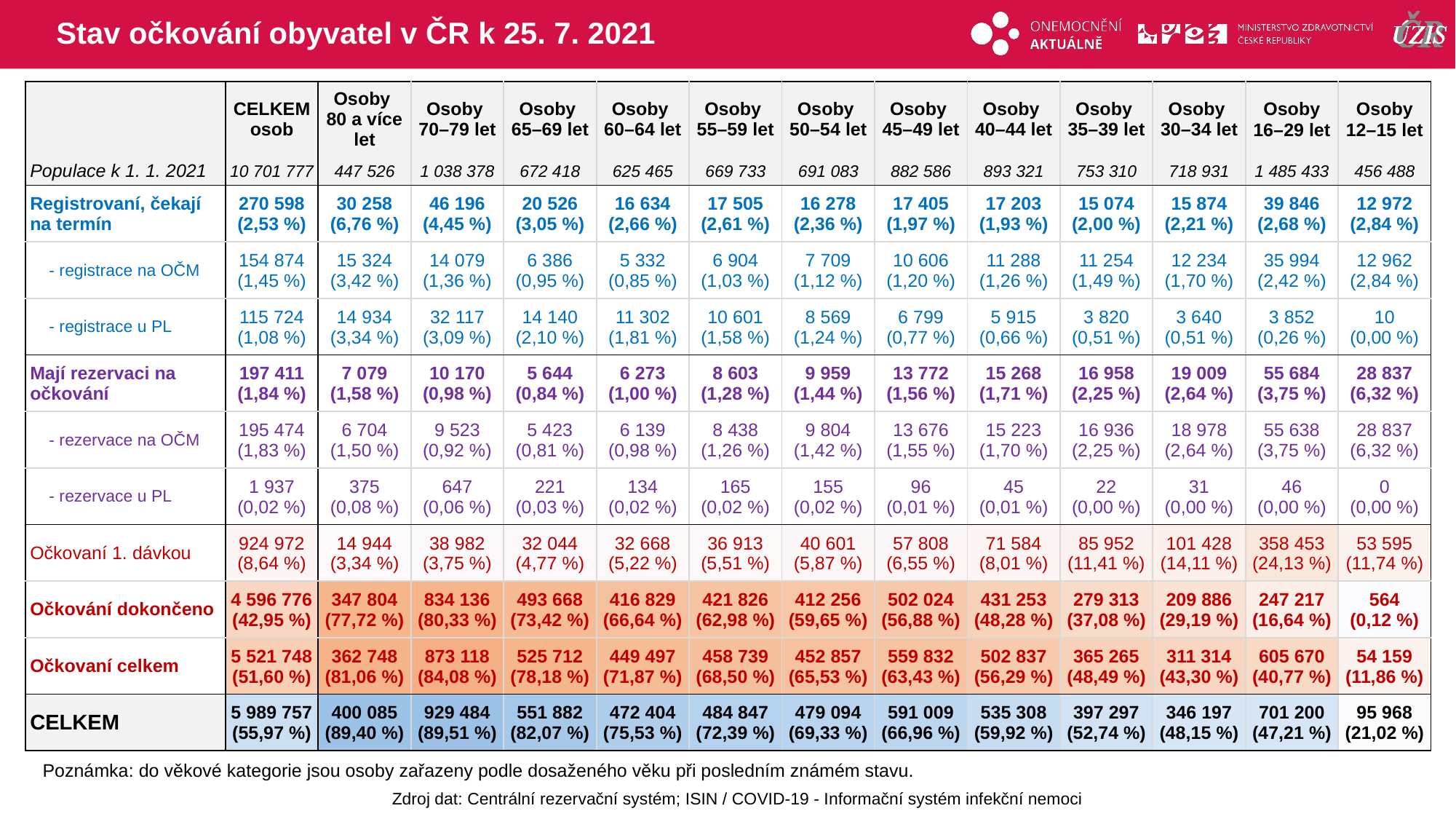

# Stav očkování obyvatel v ČR k 25. 7. 2021
|  | CELKEM osob | Osoby 80 a více let | Osoby 70–79 let | Osoby 65–69 let | Osoby 60–64 let | Osoby 55–59 let | Osoby 50–54 let | Osoby 45–49 let | Osoby 40–44 let | Osoby 35–39 let | Osoby 30–34 let | Osoby 16–29 let | Osoby 12–15 let |
| --- | --- | --- | --- | --- | --- | --- | --- | --- | --- | --- | --- | --- | --- |
| Populace k 1. 1. 2021 | 10 701 777 | 447 526 | 1 038 378 | 672 418 | 625 465 | 669 733 | 691 083 | 882 586 | 893 321 | 753 310 | 718 931 | 1 485 433 | 456 488 |
| Registrovaní, čekají na termín | 270 598 (2,53 %) | 30 258 (6,76 %) | 46 196 (4,45 %) | 20 526 (3,05 %) | 16 634 (2,66 %) | 17 505 (2,61 %) | 16 278 (2,36 %) | 17 405 (1,97 %) | 17 203 (1,93 %) | 15 074 (2,00 %) | 15 874 (2,21 %) | 39 846 (2,68 %) | 12 972 (2,84 %) |
| - registrace na OČM | 154 874 (1,45 %) | 15 324 (3,42 %) | 14 079 (1,36 %) | 6 386 (0,95 %) | 5 332 (0,85 %) | 6 904 (1,03 %) | 7 709 (1,12 %) | 10 606 (1,20 %) | 11 288 (1,26 %) | 11 254 (1,49 %) | 12 234 (1,70 %) | 35 994 (2,42 %) | 12 962 (2,84 %) |
| - registrace u PL | 115 724 (1,08 %) | 14 934 (3,34 %) | 32 117 (3,09 %) | 14 140 (2,10 %) | 11 302 (1,81 %) | 10 601 (1,58 %) | 8 569 (1,24 %) | 6 799 (0,77 %) | 5 915 (0,66 %) | 3 820 (0,51 %) | 3 640 (0,51 %) | 3 852 (0,26 %) | 10 (0,00 %) |
| Mají rezervaci na očkování | 197 411 (1,84 %) | 7 079 (1,58 %) | 10 170 (0,98 %) | 5 644 (0,84 %) | 6 273 (1,00 %) | 8 603 (1,28 %) | 9 959 (1,44 %) | 13 772 (1,56 %) | 15 268 (1,71 %) | 16 958 (2,25 %) | 19 009 (2,64 %) | 55 684 (3,75 %) | 28 837 (6,32 %) |
| - rezervace na OČM | 195 474 (1,83 %) | 6 704 (1,50 %) | 9 523 (0,92 %) | 5 423 (0,81 %) | 6 139 (0,98 %) | 8 438 (1,26 %) | 9 804 (1,42 %) | 13 676 (1,55 %) | 15 223 (1,70 %) | 16 936 (2,25 %) | 18 978 (2,64 %) | 55 638 (3,75 %) | 28 837 (6,32 %) |
| - rezervace u PL | 1 937 (0,02 %) | 375 (0,08 %) | 647 (0,06 %) | 221 (0,03 %) | 134 (0,02 %) | 165 (0,02 %) | 155 (0,02 %) | 96 (0,01 %) | 45 (0,01 %) | 22 (0,00 %) | 31 (0,00 %) | 46 (0,00 %) | 0 (0,00 %) |
| Očkovaní 1. dávkou | 924 972 (8,64 %) | 14 944 (3,34 %) | 38 982 (3,75 %) | 32 044 (4,77 %) | 32 668 (5,22 %) | 36 913 (5,51 %) | 40 601 (5,87 %) | 57 808 (6,55 %) | 71 584 (8,01 %) | 85 952 (11,41 %) | 101 428 (14,11 %) | 358 453 (24,13 %) | 53 595 (11,74 %) |
| Očkování dokončeno | 4 596 776 (42,95 %) | 347 804 (77,72 %) | 834 136 (80,33 %) | 493 668 (73,42 %) | 416 829 (66,64 %) | 421 826 (62,98 %) | 412 256 (59,65 %) | 502 024 (56,88 %) | 431 253 (48,28 %) | 279 313 (37,08 %) | 209 886 (29,19 %) | 247 217 (16,64 %) | 564 (0,12 %) |
| Očkovaní celkem | 5 521 748 (51,60 %) | 362 748 (81,06 %) | 873 118 (84,08 %) | 525 712 (78,18 %) | 449 497 (71,87 %) | 458 739 (68,50 %) | 452 857 (65,53 %) | 559 832 (63,43 %) | 502 837 (56,29 %) | 365 265 (48,49 %) | 311 314 (43,30 %) | 605 670 (40,77 %) | 54 159 (11,86 %) |
| CELKEM | 5 989 757 (55,97 %) | 400 085 (89,40 %) | 929 484 (89,51 %) | 551 882 (82,07 %) | 472 404 (75,53 %) | 484 847 (72,39 %) | 479 094 (69,33 %) | 591 009 (66,96 %) | 535 308 (59,92 %) | 397 297 (52,74 %) | 346 197 (48,15 %) | 701 200 (47,21 %) | 95 968 (21,02 %) |
|  |  |  |  |  |  |  |  |  |  |  |  |  |
| --- | --- | --- | --- | --- | --- | --- | --- | --- | --- | --- | --- | --- |
|  |  |  |  |  |  |  |  |  |  |  |  |  |
|  |  |  |  |  |  |  |  |  |  |  |  |  |
|  |  |  |  |  |  |  |  |  |  |  |  |  |
Poznámka: do věkové kategorie jsou osoby zařazeny podle dosaženého věku při posledním známém stavu.
Zdroj dat: Centrální rezervační systém; ISIN / COVID-19 - Informační systém infekční nemoci